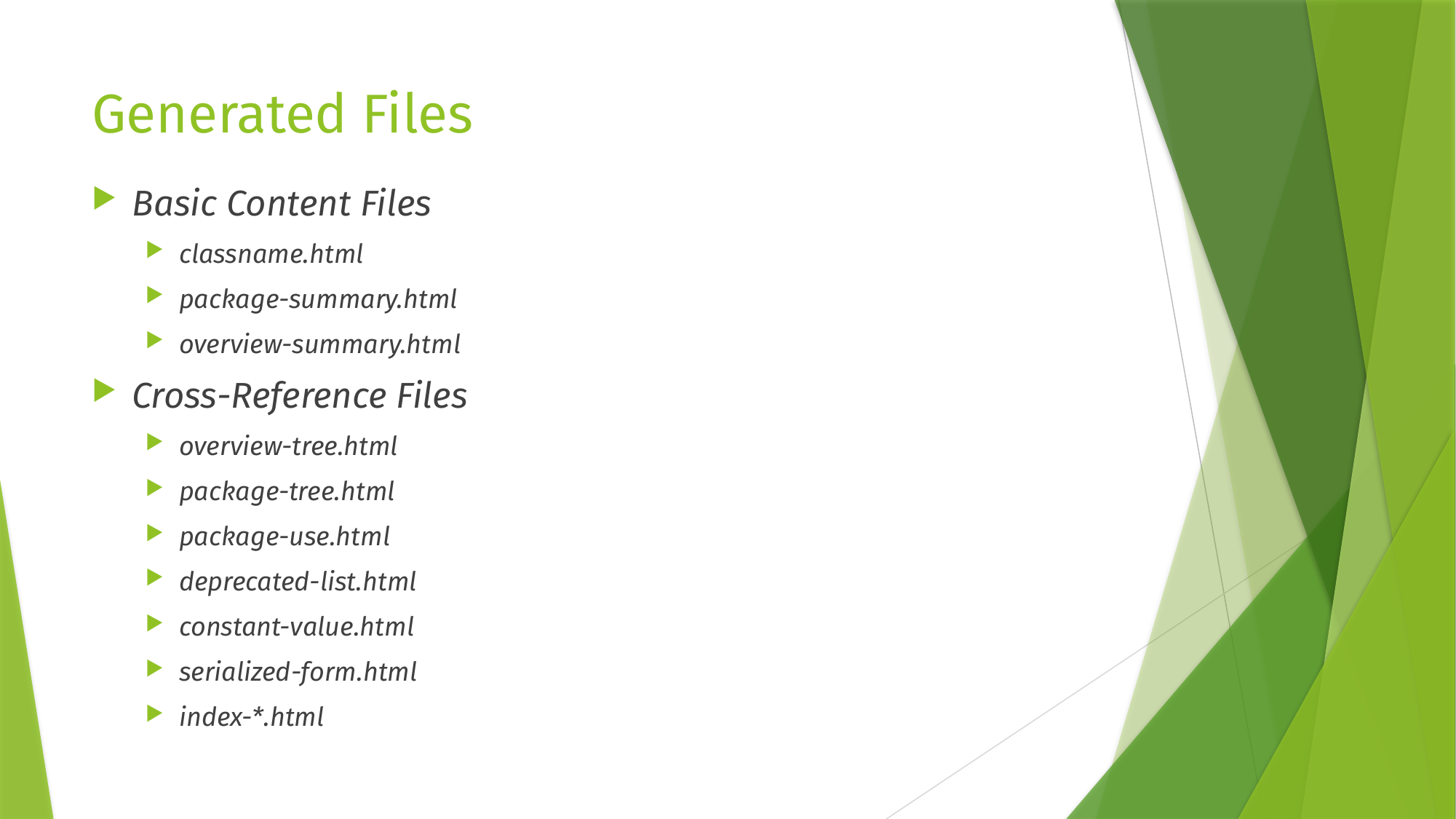

# Generated Files
Basic Content Files
classname.html
package-summary.html
overview-summary.html
Cross-Reference Files
overview-tree.html
package-tree.html
package-use.html
deprecated-list.html
constant-value.html
serialized-form.html
index-*.html